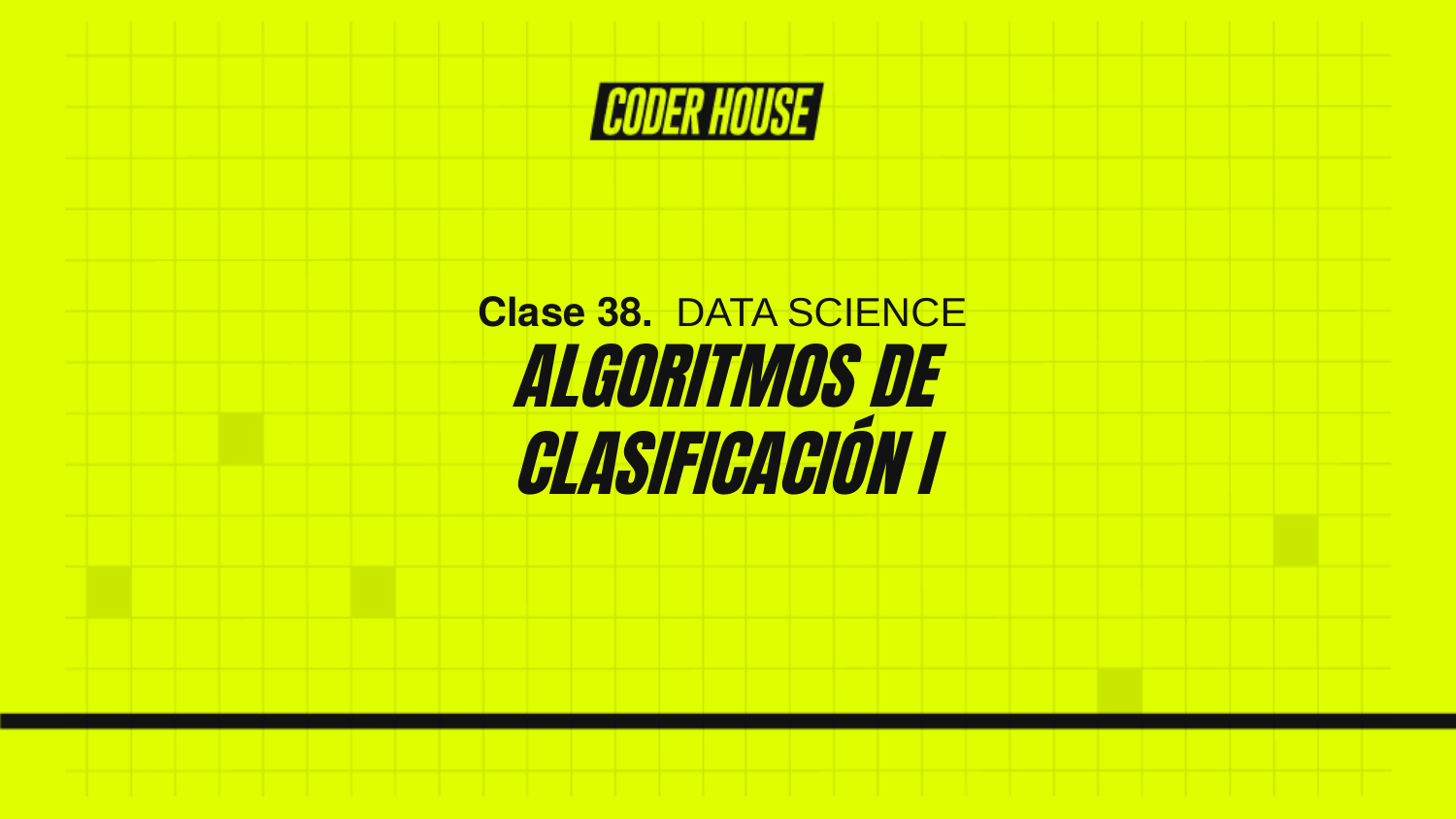

Clase 38.  DATA SCIENCE
ALGORITMOS DE CLASIFICACIÓN I